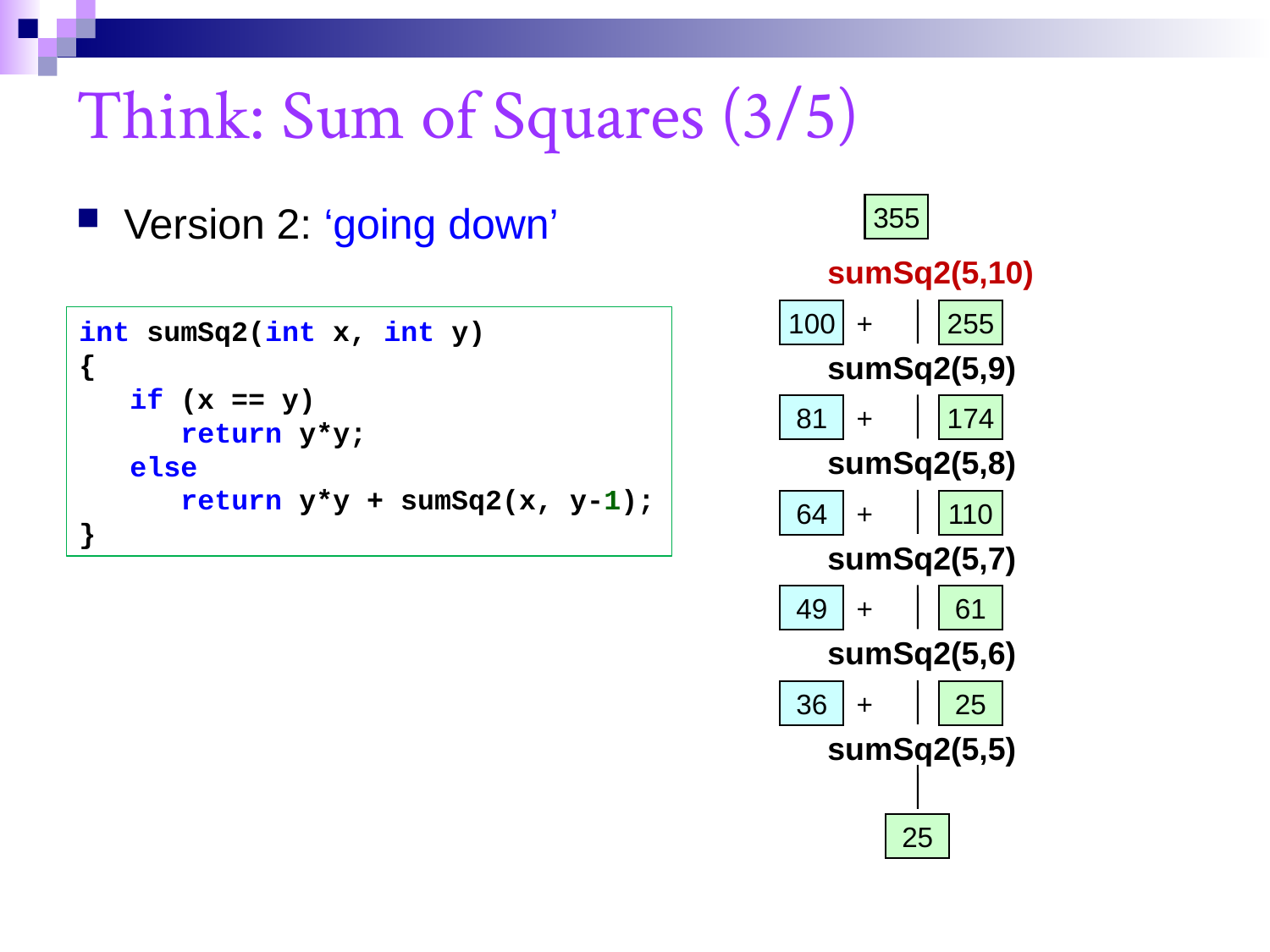

# Think: Sum of Squares (3/5)
Version 2: ‘going down’
355
sumSq2(5,10)
100
+

255
sumSq2(5,9)
81
+

174
sumSq2(5,8)
64
+

110
sumSq2(5,7)
49
+

61
sumSq2(5,6)
36
+

25
sumSq2(5,5)

25
int sumSq2(int x, int y)
{
   if (x == y)
      return y*y;
   else
      return y*y + sumSq2(x, y-1);
}